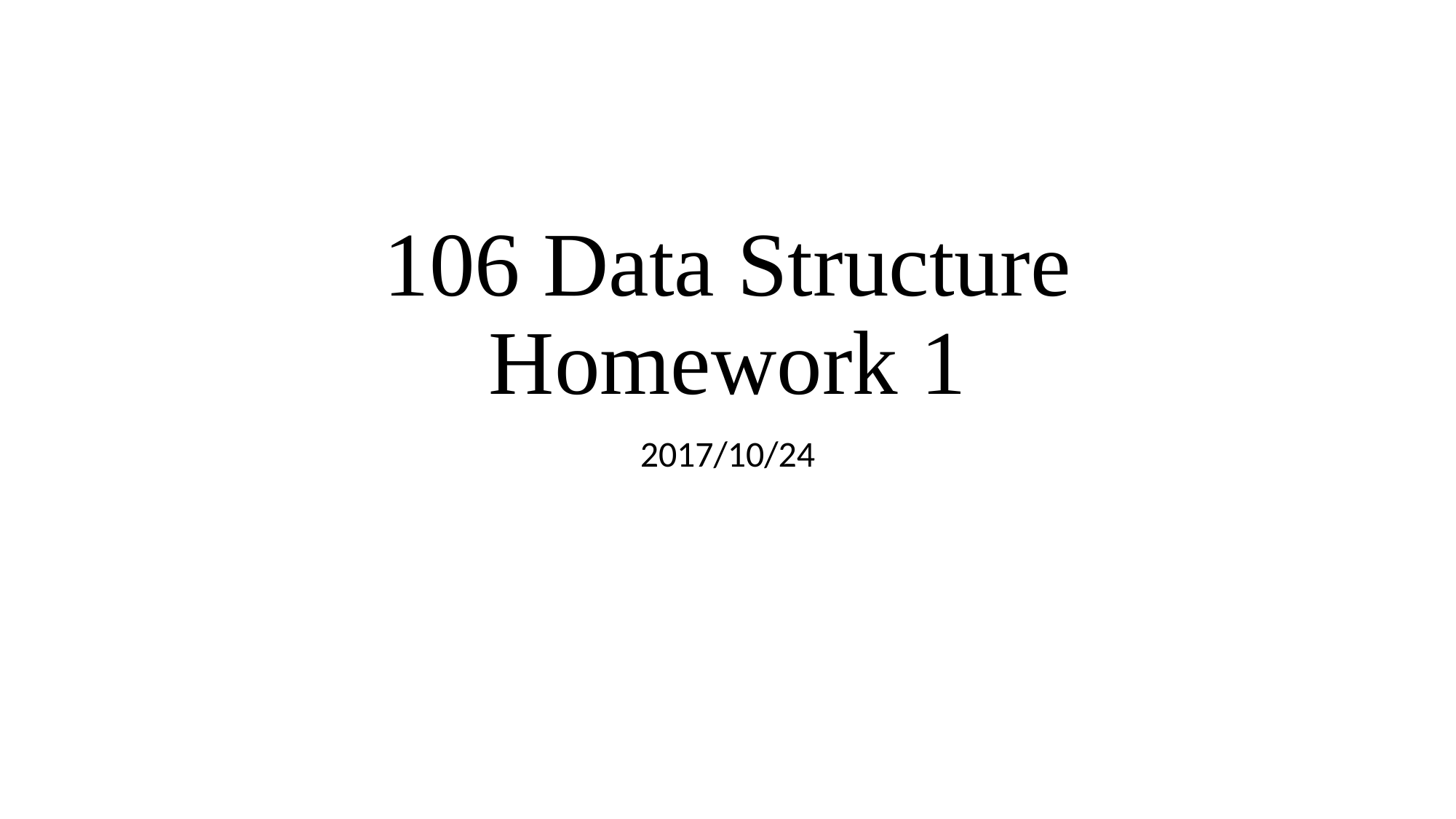

# 106 Data Structure Homework 1
2017/10/24